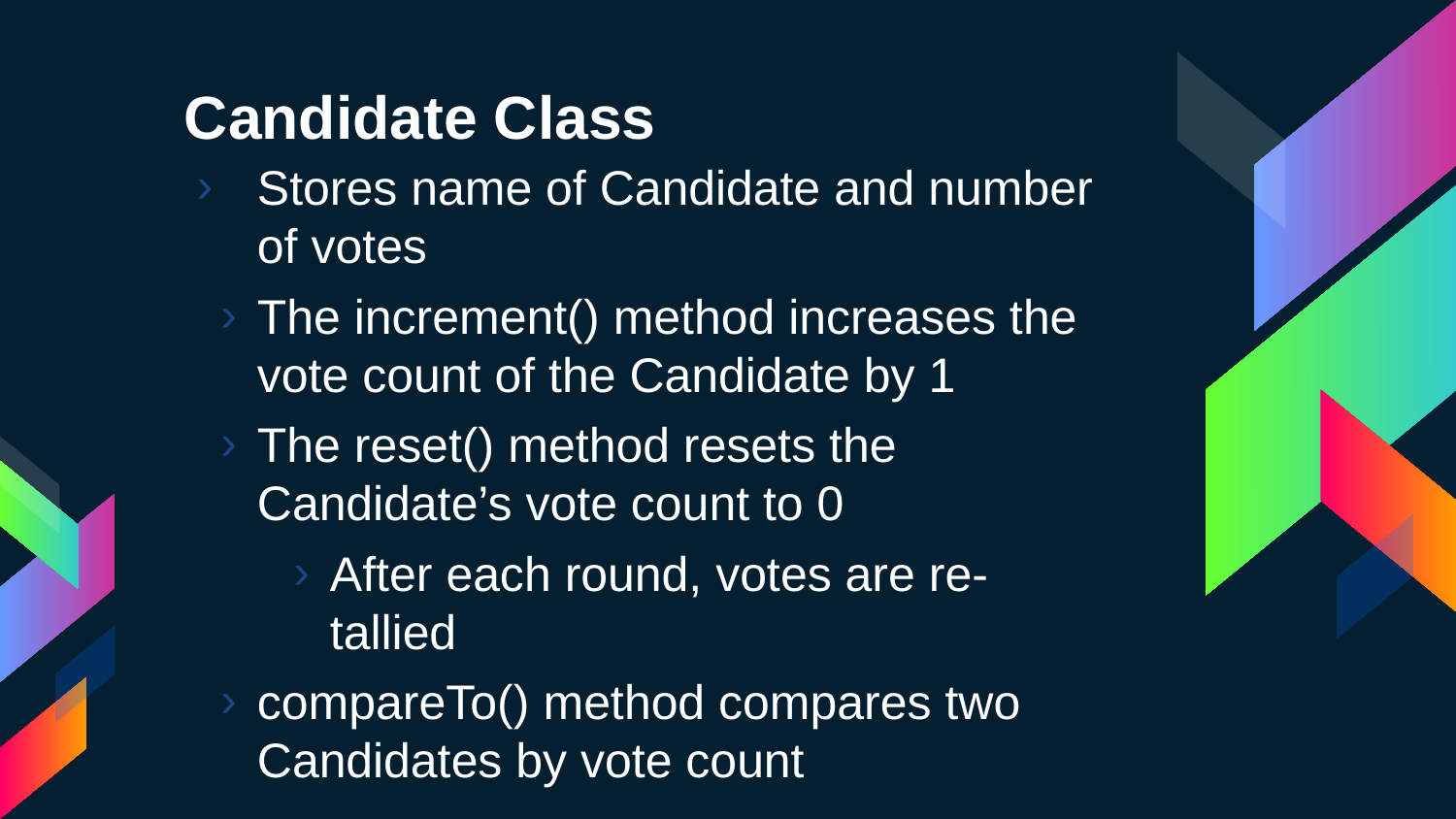

# Candidate Class
Stores name of Candidate and number of votes
The increment() method increases the vote count of the Candidate by 1
The reset() method resets the Candidate’s vote count to 0
After each round, votes are re-tallied
compareTo() method compares two Candidates by vote count